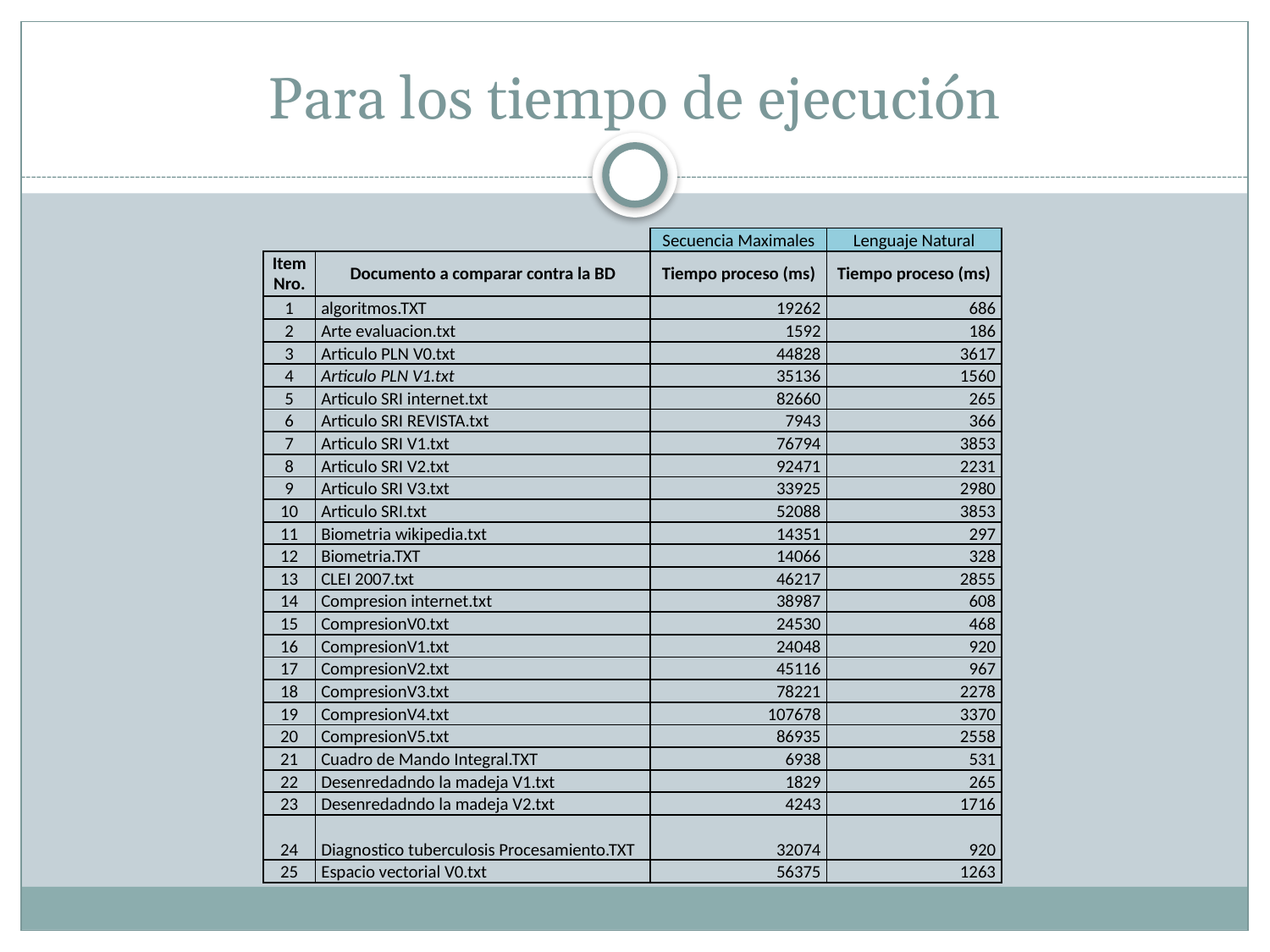

# Para los tiempo de ejecución
|  |  | Secuencia Maximales | Lenguaje Natural |
| --- | --- | --- | --- |
| Item Nro. | Documento a comparar contra la BD | Tiempo proceso (ms) | Tiempo proceso (ms) |
| 1 | algoritmos.TXT | 19262 | 686 |
| 2 | Arte evaluacion.txt | 1592 | 186 |
| 3 | Articulo PLN V0.txt | 44828 | 3617 |
| 4 | Articulo PLN V1.txt | 35136 | 1560 |
| 5 | Articulo SRI internet.txt | 82660 | 265 |
| 6 | Articulo SRI REVISTA.txt | 7943 | 366 |
| 7 | Articulo SRI V1.txt | 76794 | 3853 |
| 8 | Articulo SRI V2.txt | 92471 | 2231 |
| 9 | Articulo SRI V3.txt | 33925 | 2980 |
| 10 | Articulo SRI.txt | 52088 | 3853 |
| 11 | Biometria wikipedia.txt | 14351 | 297 |
| 12 | Biometria.TXT | 14066 | 328 |
| 13 | CLEI 2007.txt | 46217 | 2855 |
| 14 | Compresion internet.txt | 38987 | 608 |
| 15 | CompresionV0.txt | 24530 | 468 |
| 16 | CompresionV1.txt | 24048 | 920 |
| 17 | CompresionV2.txt | 45116 | 967 |
| 18 | CompresionV3.txt | 78221 | 2278 |
| 19 | CompresionV4.txt | 107678 | 3370 |
| 20 | CompresionV5.txt | 86935 | 2558 |
| 21 | Cuadro de Mando Integral.TXT | 6938 | 531 |
| 22 | Desenredadndo la madeja V1.txt | 1829 | 265 |
| 23 | Desenredadndo la madeja V2.txt | 4243 | 1716 |
| 24 | Diagnostico tuberculosis Procesamiento.TXT | 32074 | 920 |
| 25 | Espacio vectorial V0.txt | 56375 | 1263 |